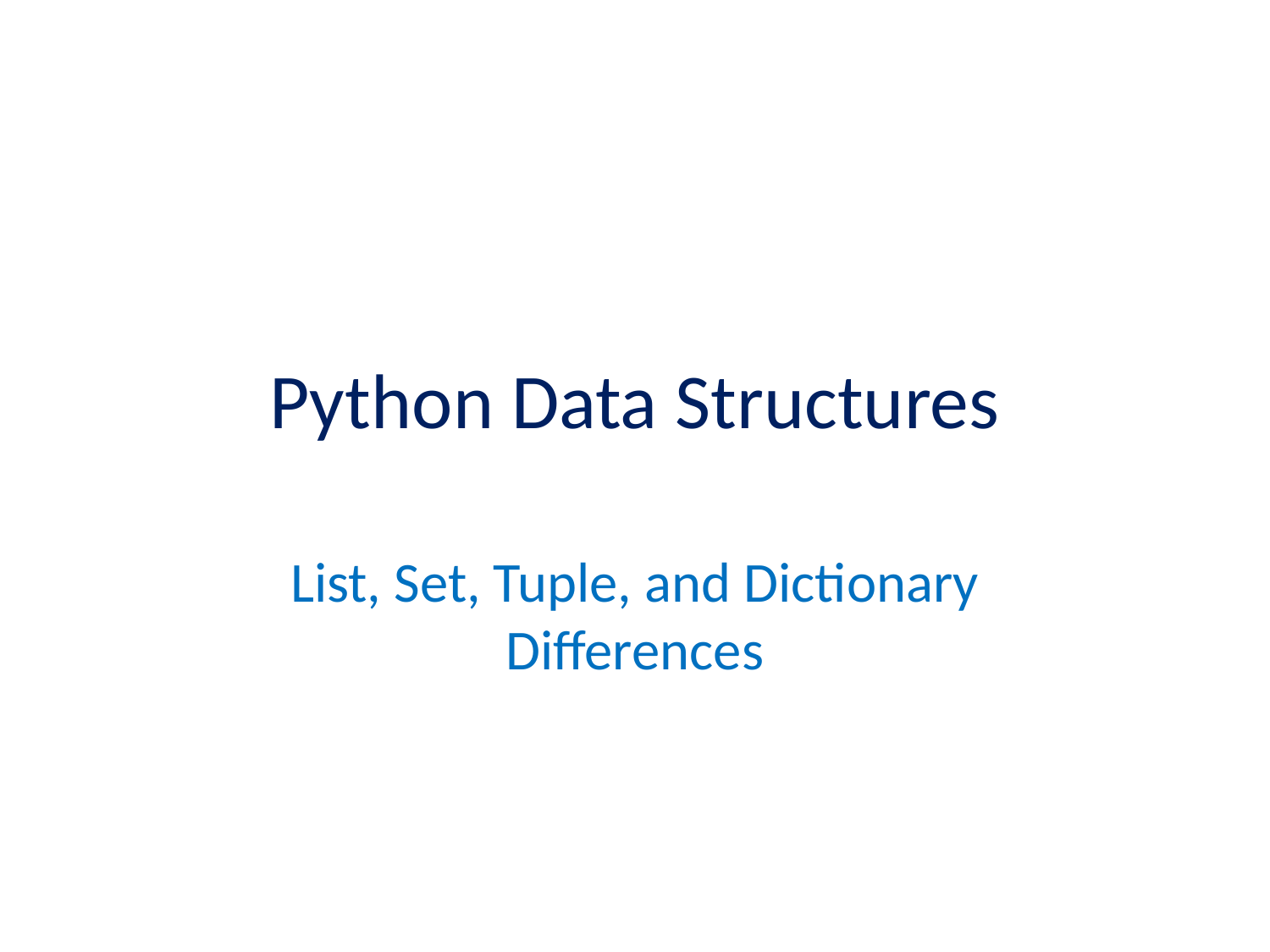

# Python Data Structures
List, Set, Tuple, and Dictionary Differences